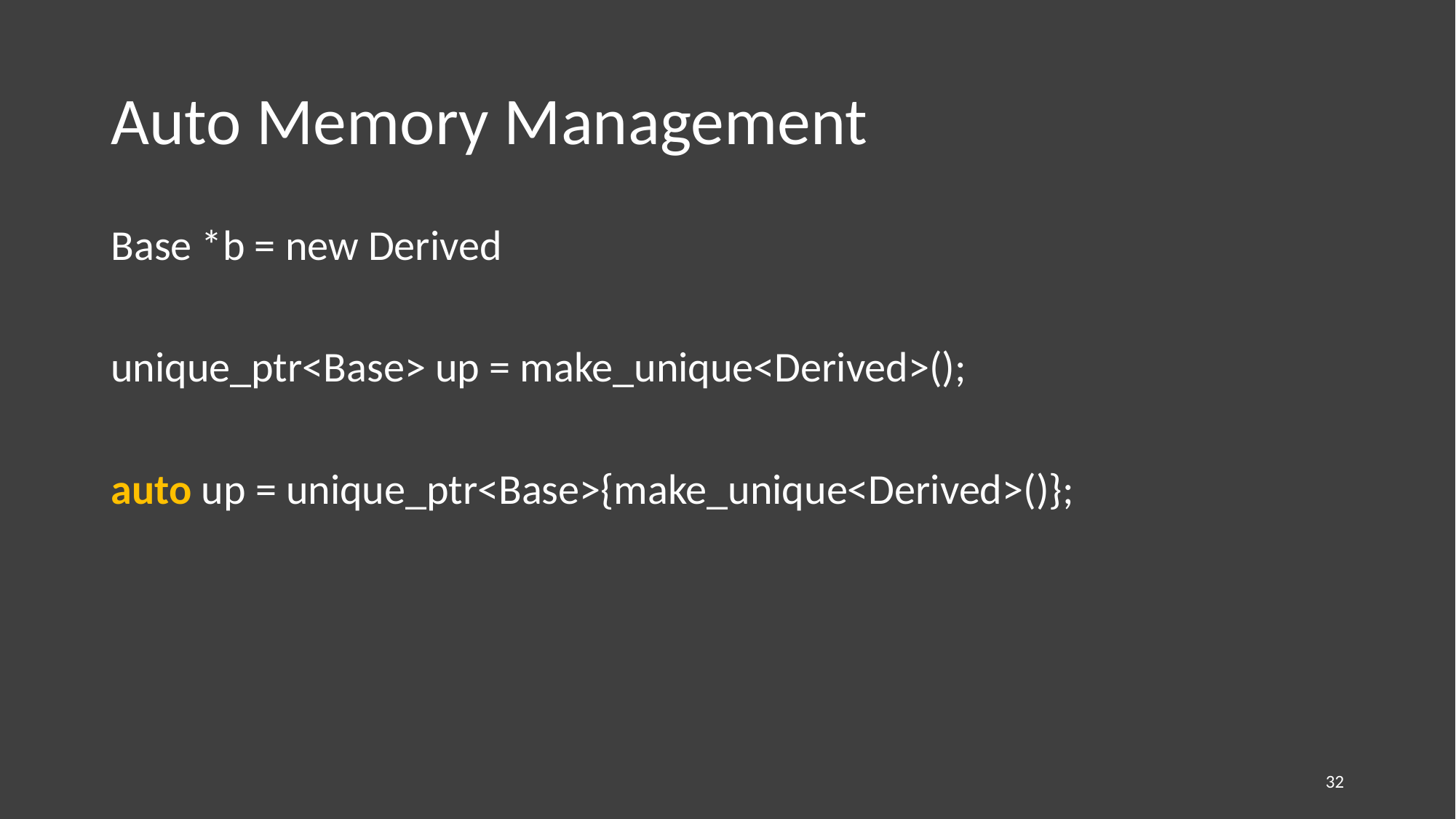

# Auto Memory Management
Base *b = new Derived

unique_ptr<Base> up = make_unique<Derived>();

auto up = unique_ptr<Base>{make_unique<Derived>()};
32